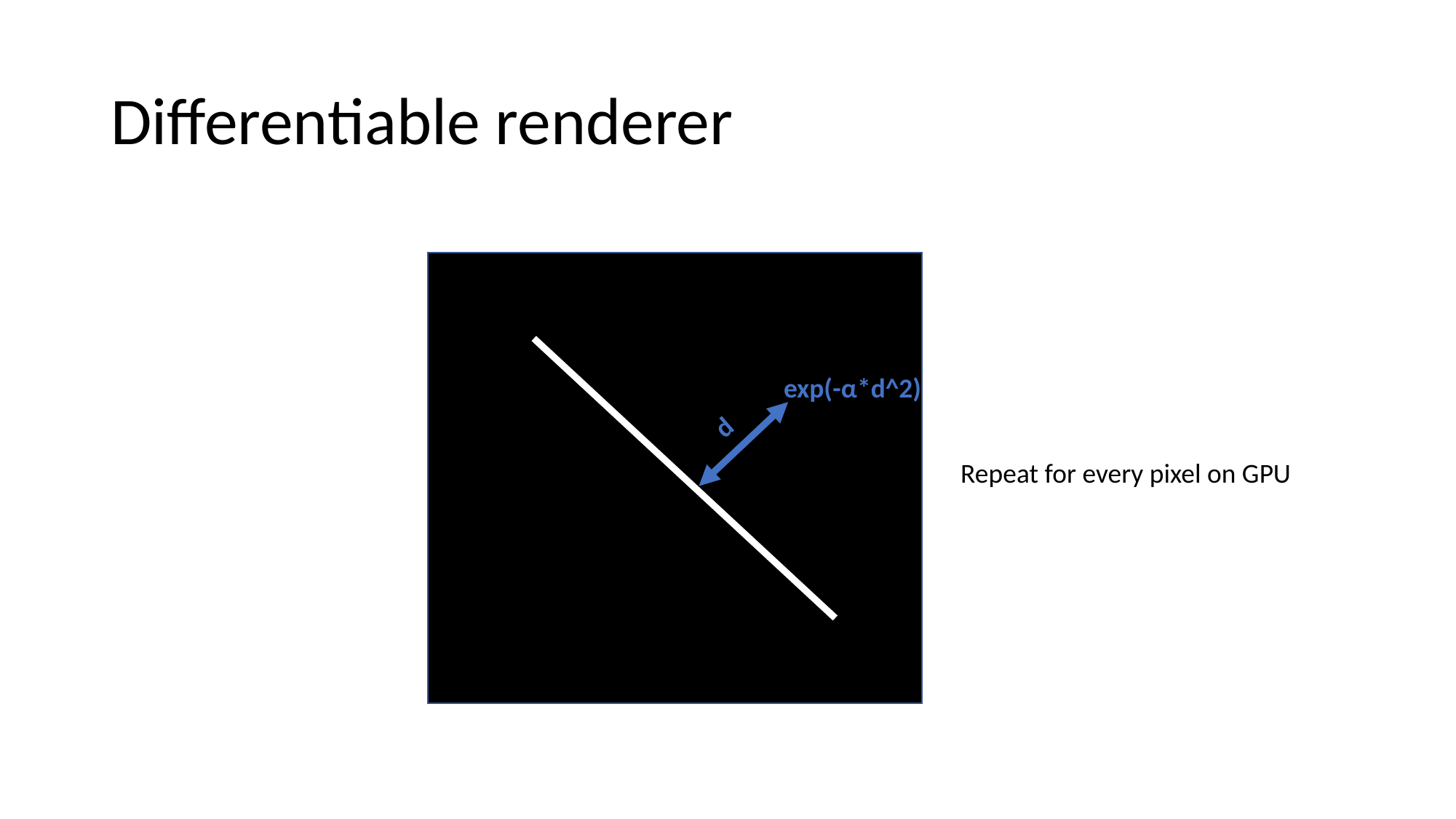

# Differentiable renderer

exp(-α*d^2)
d
Repeat for every pixel on GPU